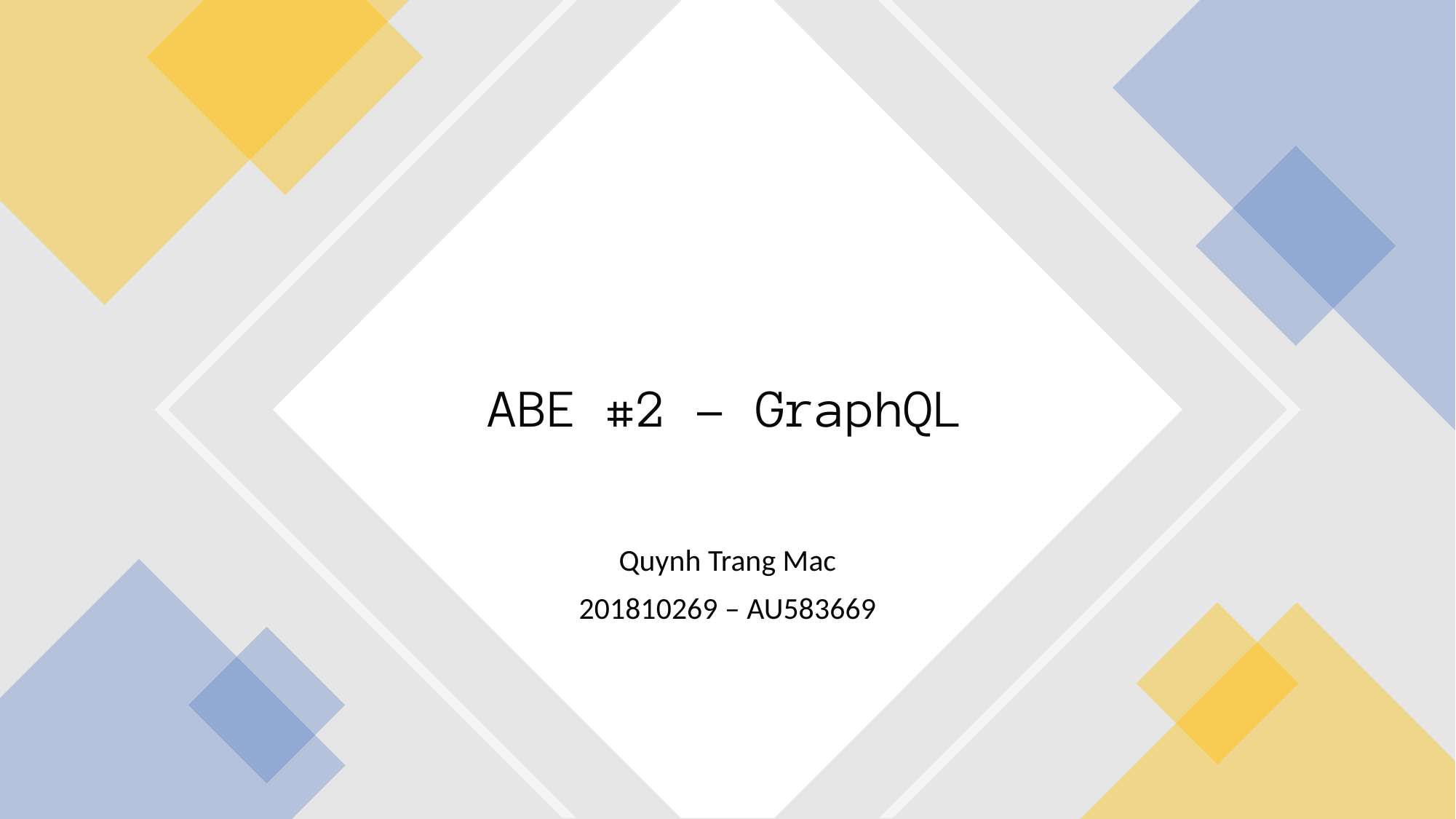

# ABE #2 - GraphQL
Quynh Trang Mac
 201810269 – AU583669